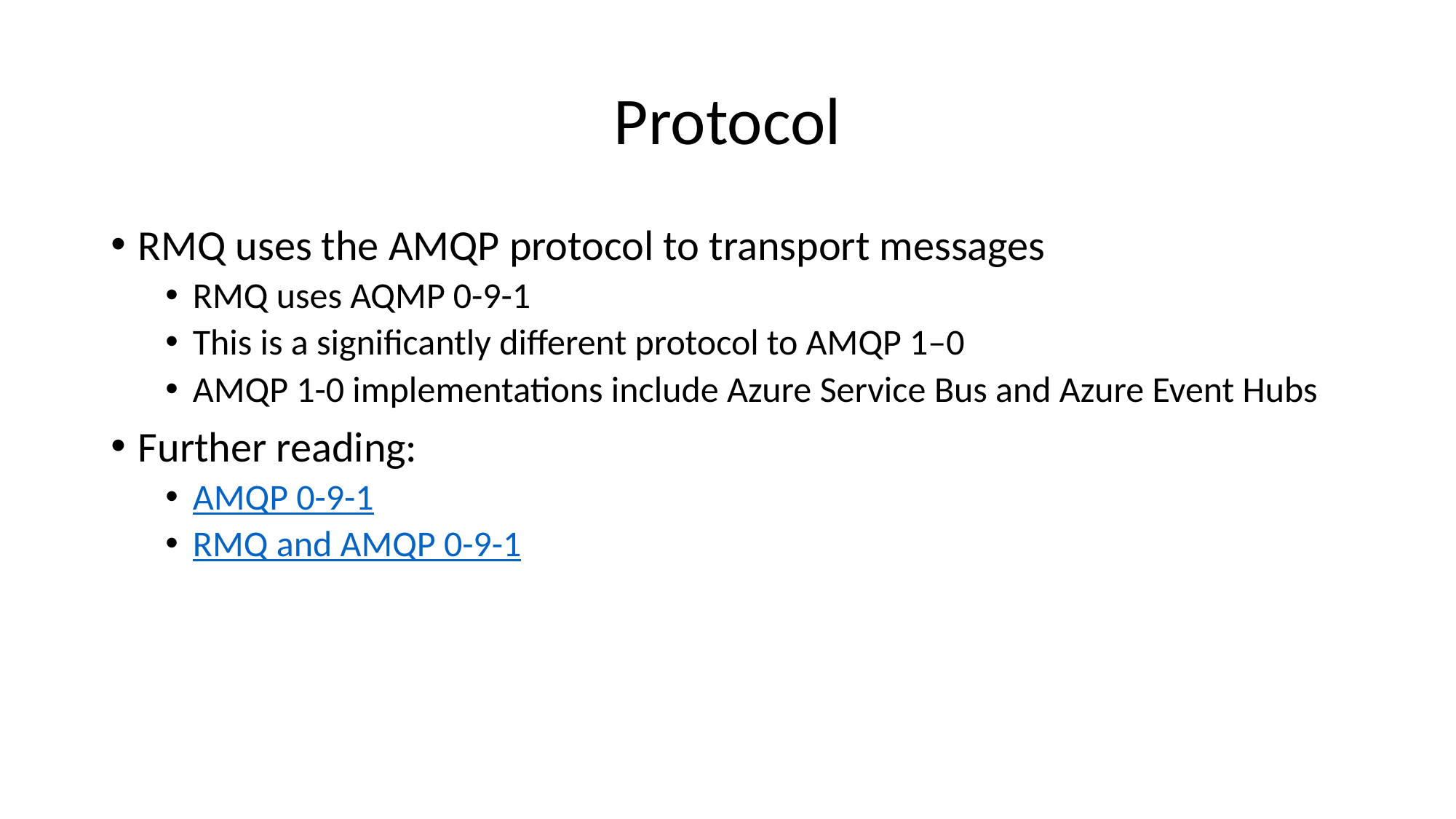

# Protocol
RMQ uses the AMQP protocol to transport messages
RMQ uses AQMP 0-9-1
This is a significantly different protocol to AMQP 1–0
AMQP 1-0 implementations include Azure Service Bus and Azure Event Hubs
Further reading:
AMQP 0-9-1
RMQ and AMQP 0-9-1